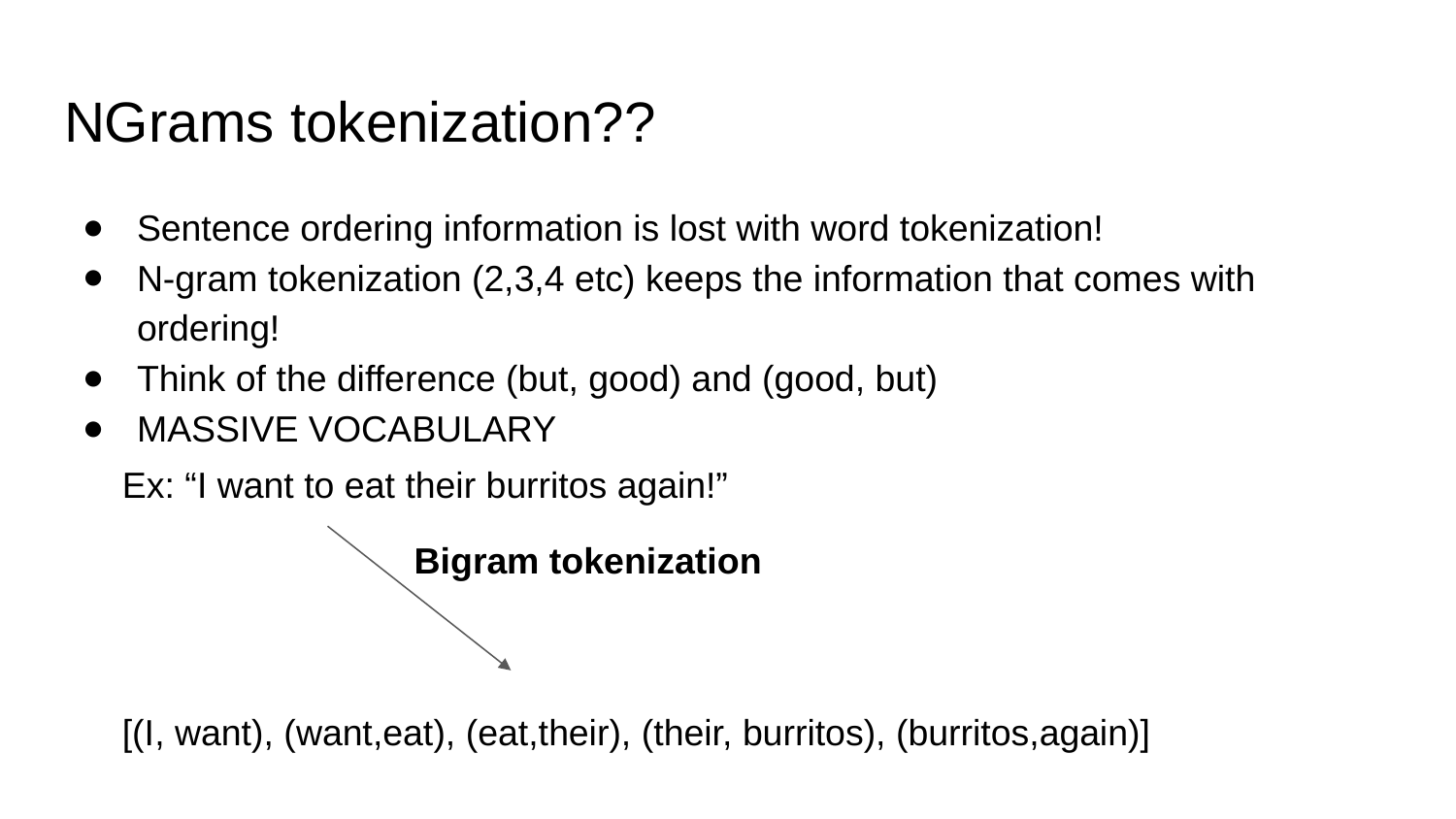

# NGrams tokenization??
Sentence ordering information is lost with word tokenization!
N-gram tokenization (2,3,4 etc) keeps the information that comes with ordering!
Think of the difference (but, good) and (good, but)
MASSIVE VOCABULARY

Ex: “I want to eat their burritos again!”

[(I, want), (want,eat), (eat,their), (their, burritos), (burritos,again)]
Bigram tokenization